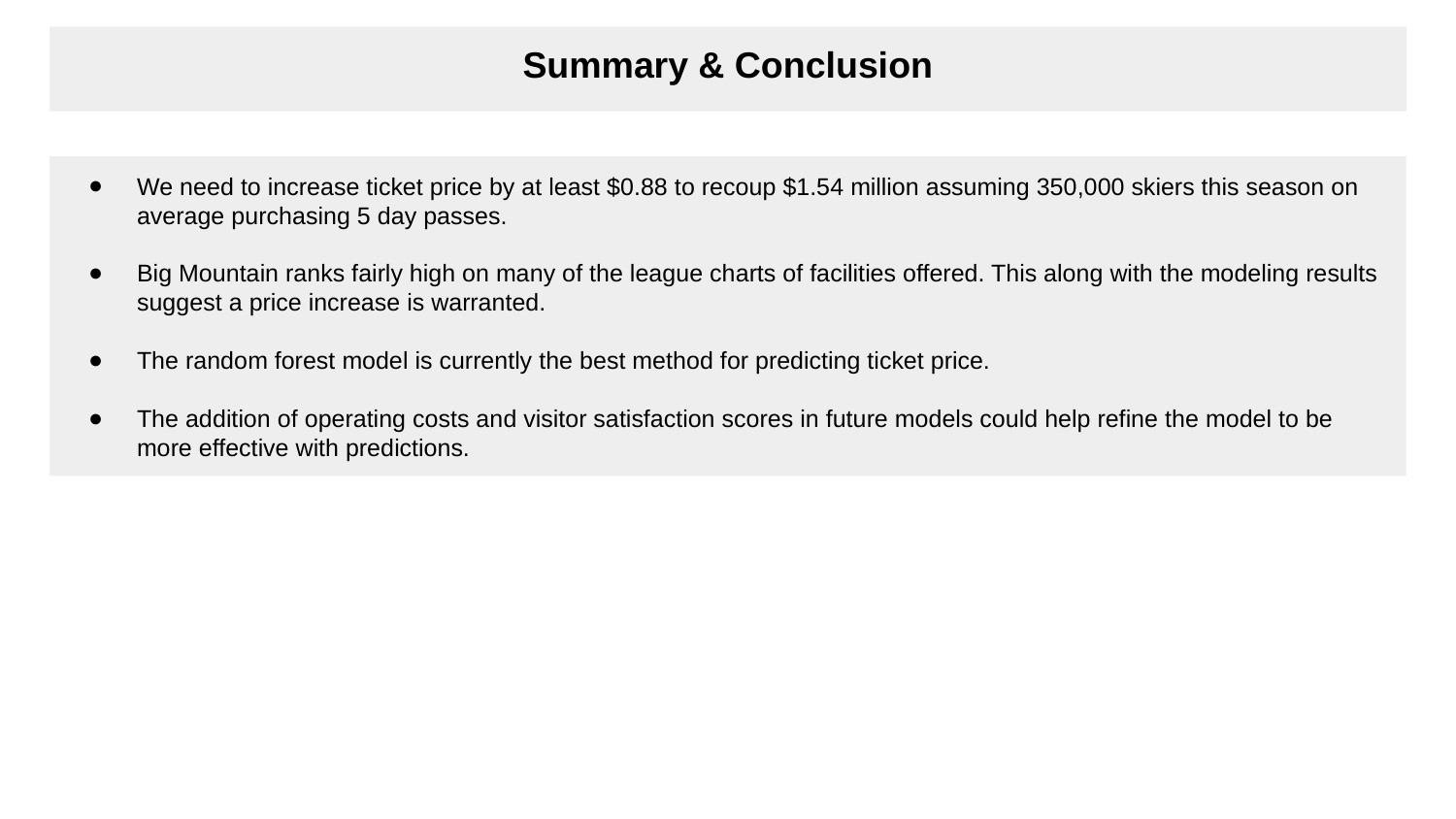

# Summary & Conclusion
We need to increase ticket price by at least $0.88 to recoup $1.54 million assuming 350,000 skiers this season on average purchasing 5 day passes.

Big Mountain ranks fairly high on many of the league charts of facilities offered. This along with the modeling results suggest a price increase is warranted.

The random forest model is currently the best method for predicting ticket price.

The addition of operating costs and visitor satisfaction scores in future models could help refine the model to be more effective with predictions.